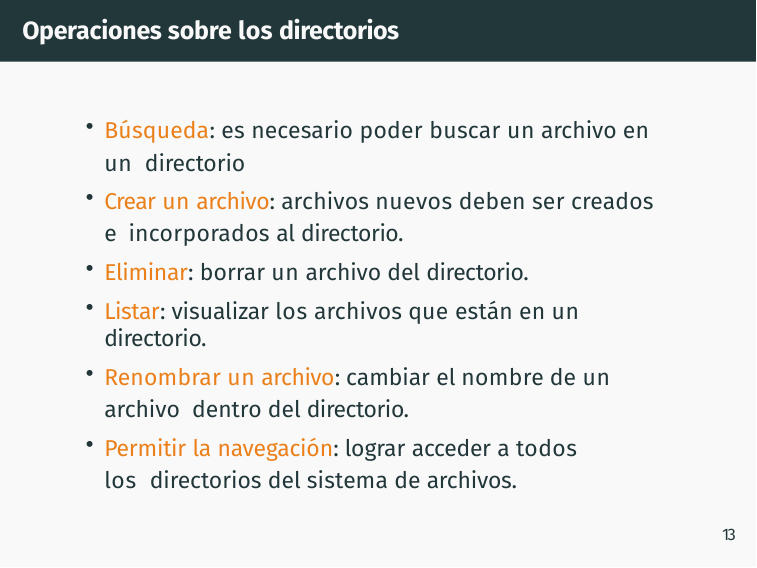

# Operaciones sobre los directorios
Búsqueda: es necesario poder buscar un archivo en un  directorio
Crear un archivo: archivos nuevos deben ser creados e  incorporados al directorio.
Eliminar: borrar un archivo del directorio.
Listar: visualizar los archivos que están en un directorio.
Renombrar un archivo: cambiar el nombre de un archivo  dentro del directorio.
Permitir la navegación: lograr acceder a todos los  directorios del sistema de archivos.
13